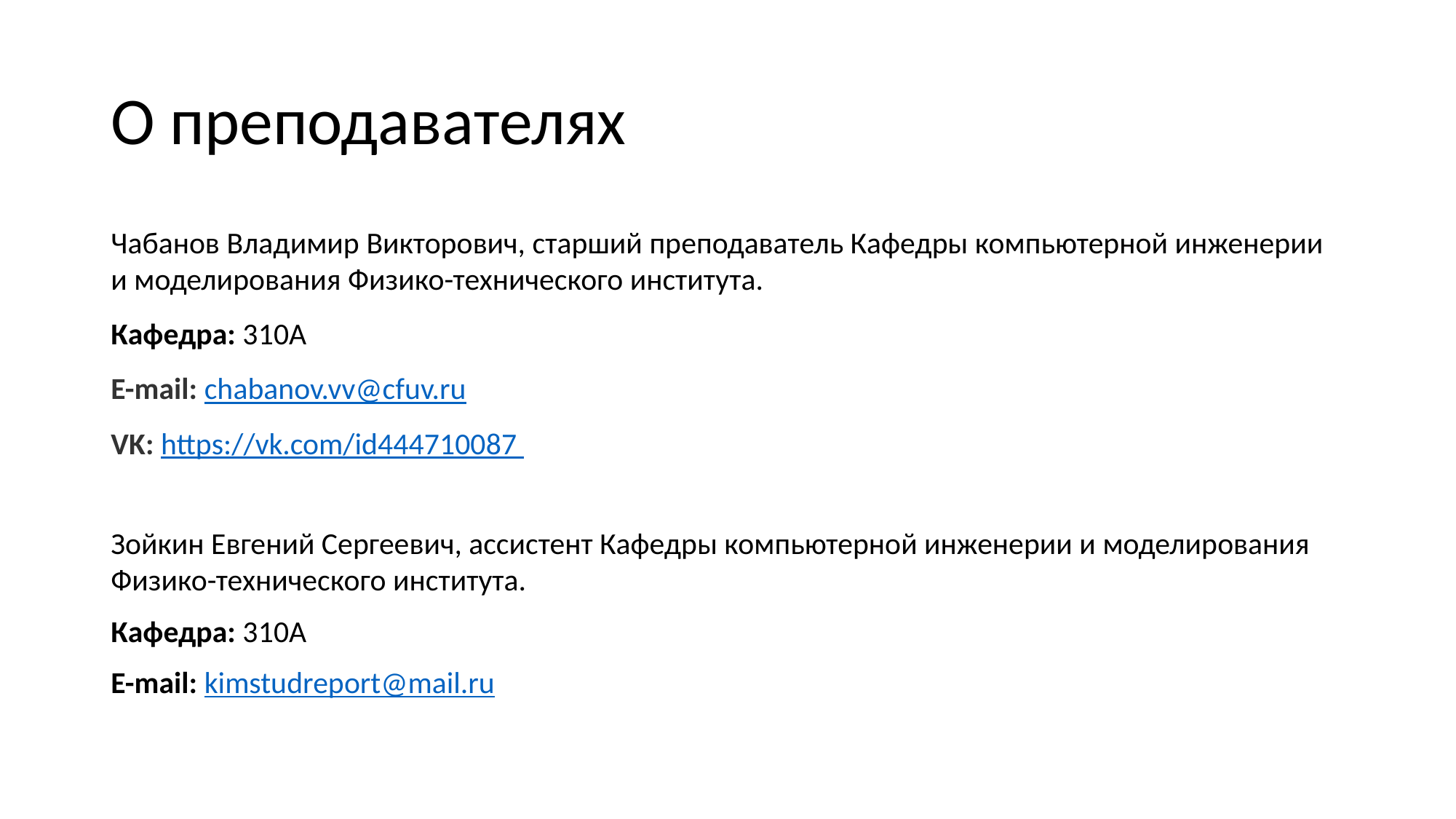

# О преподавателях
Чабанов Владимир Викторович, старший преподаватель Кафедры компьютерной инженерии и моделирования Физико-технического института.
Кафедра: 310А
E-mail: chabanov.vv@cfuv.ru
VK: https://vk.com/id444710087

Зойкин Евгений Сергеевич, ассистент Кафедры компьютерной инженерии и моделирования Физико-технического института.
Кафедра: 310А
E-mail: kimstudreport@mail.ru